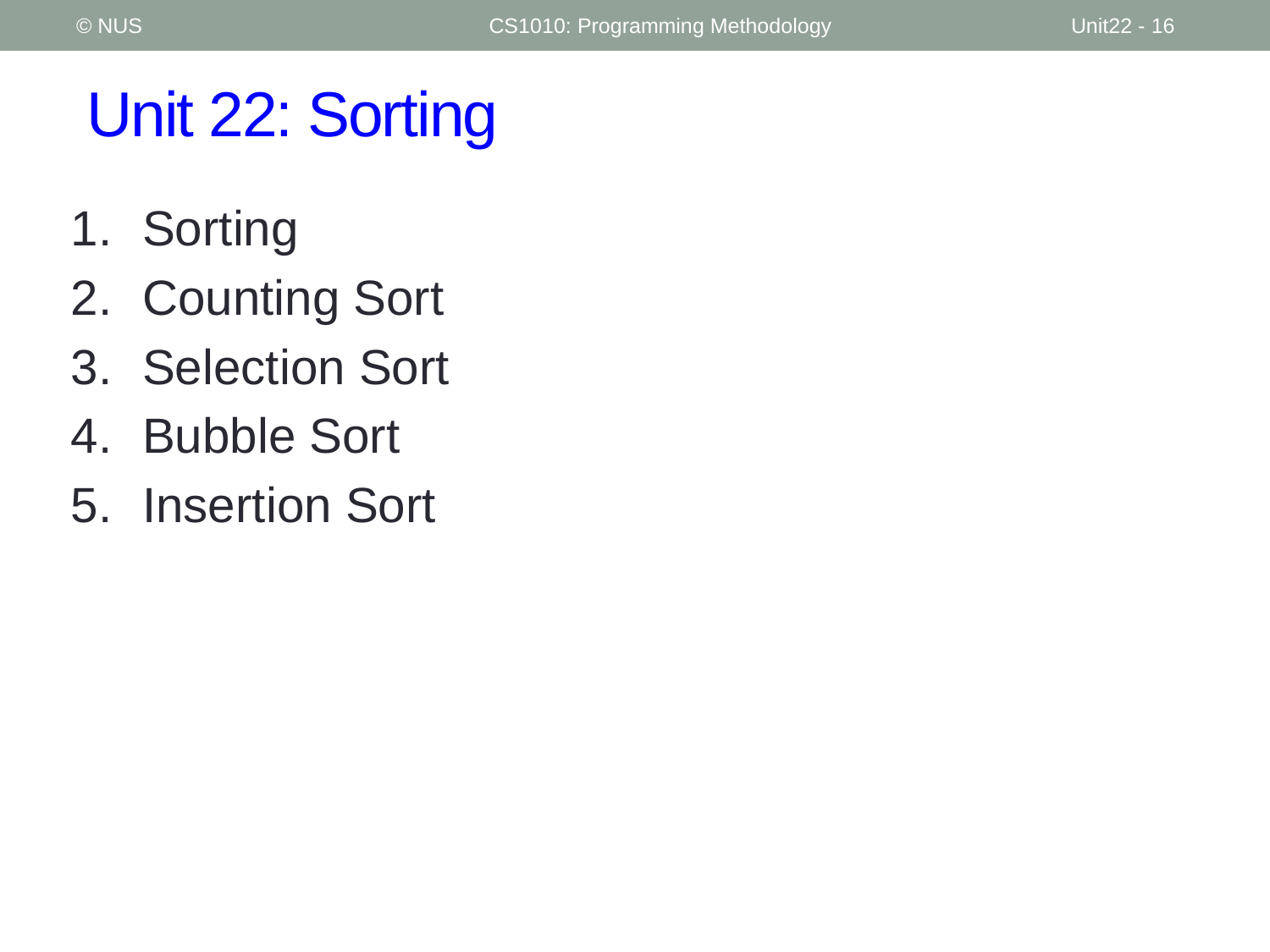

© NUS
CS1010: Programming Methodology
Unit22 - 16
# Unit 22: Sorting
Sorting
Counting Sort
Selection Sort
Bubble Sort
Insertion Sort